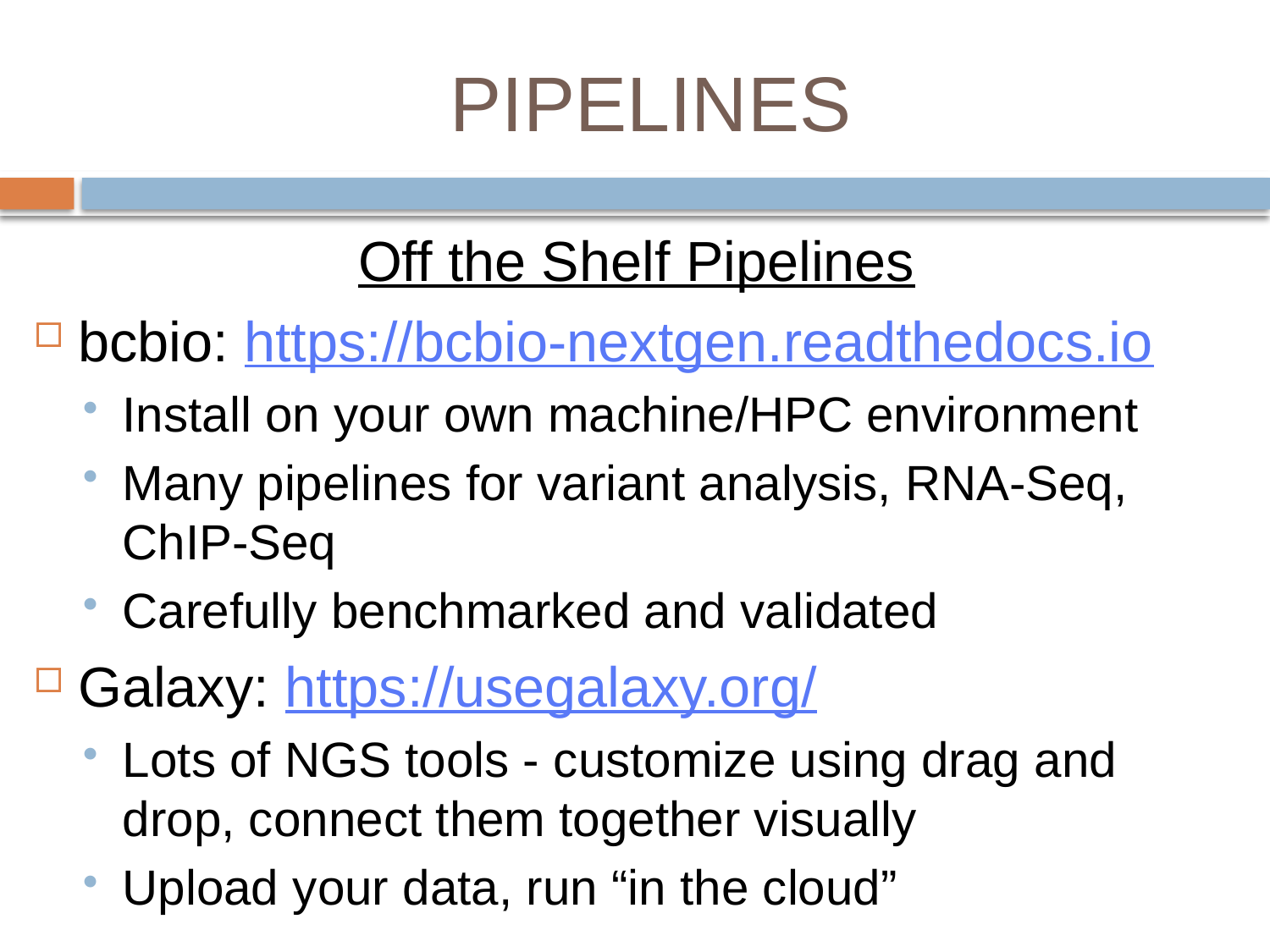

# PIPELINES
Off the Shelf Pipelines
bcbio: https://bcbio-nextgen.readthedocs.io
Install on your own machine/HPC environment
Many pipelines for variant analysis, RNA-Seq, ChIP-Seq
Carefully benchmarked and validated
Galaxy: https://usegalaxy.org/
Lots of NGS tools - customize using drag and drop, connect them together visually
Upload your data, run “in the cloud”